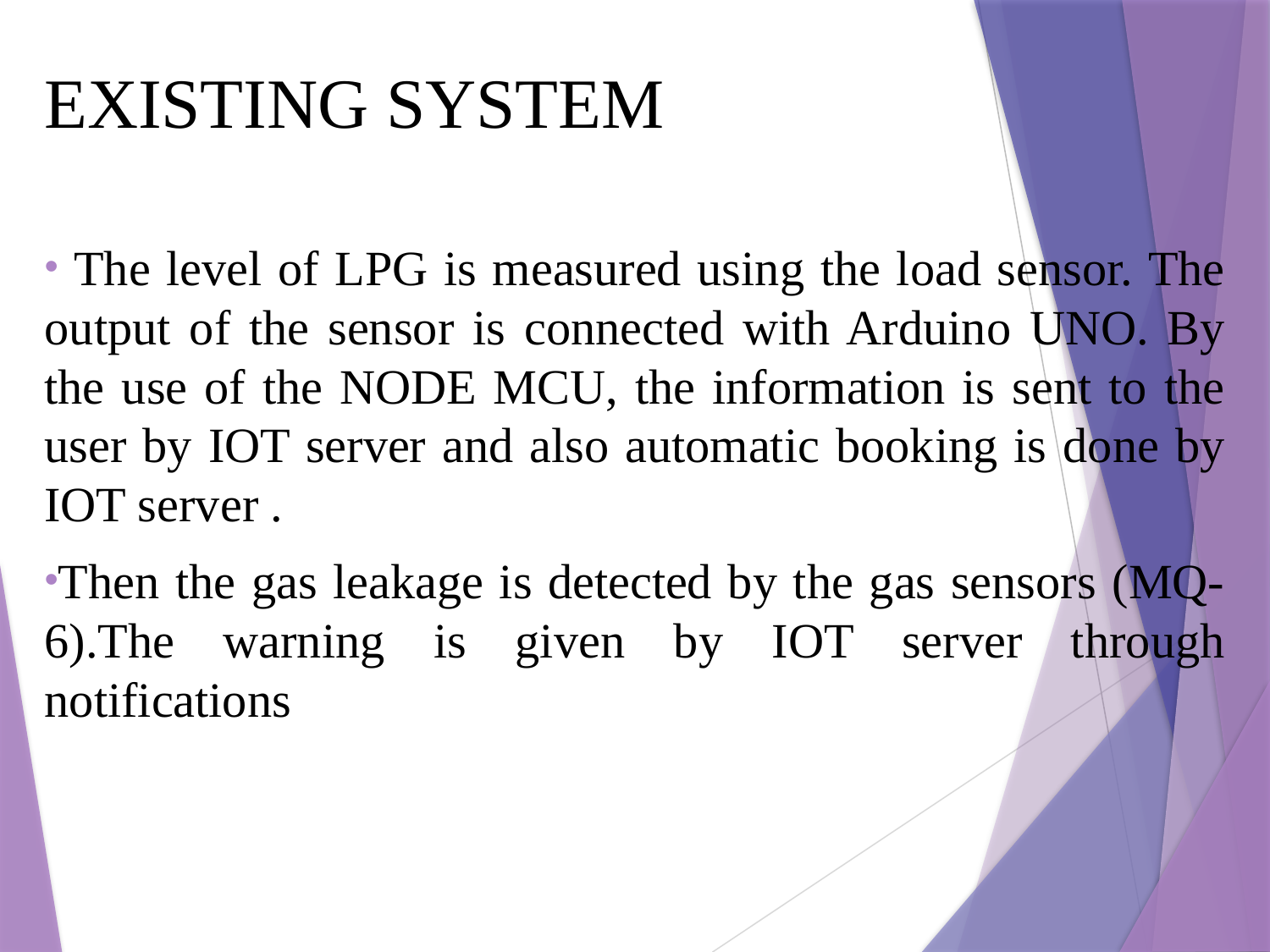

EXISTING SYSTEM

 The level of LPG is measured using the load sensor. The output of the sensor is connected with Arduino UNO. By the use of the NODE MCU, the information is sent to the user by IOT server and also automatic booking is done by IOT server .
Then the gas leakage is detected by the gas sensors (MQ-6).The warning is given by IOT server through notifications